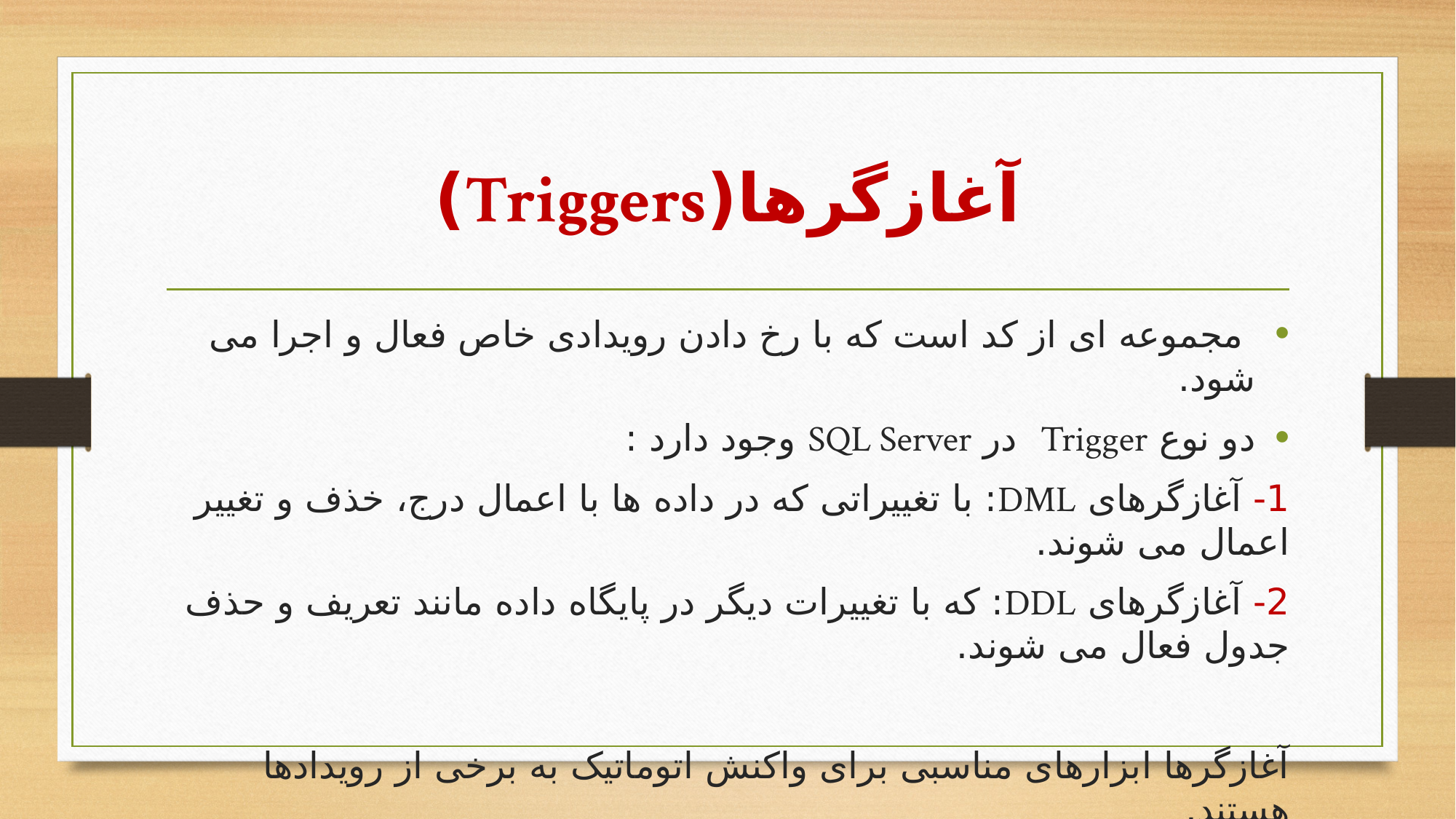

# آغازگرها(Triggers)
 مجموعه ای از کد است که با رخ دادن رويدادی خاص فعال و اجرا می شود.
دو نوع Trigger  در SQL Server وجود دارد :
1- آغازگرهای DML: با تغييراتی که در داده ها با اعمال درج، خذف و تغيير اعمال می شوند.
2- آغازگرهای DDL: که با تغييرات ديگر در پايگاه داده مانند تعريف و حذف جدول فعال می شوند.

آغازگرها ابزارهای مناسبی برای واکنش اتوماتيک به برخی از رويدادها هستند.